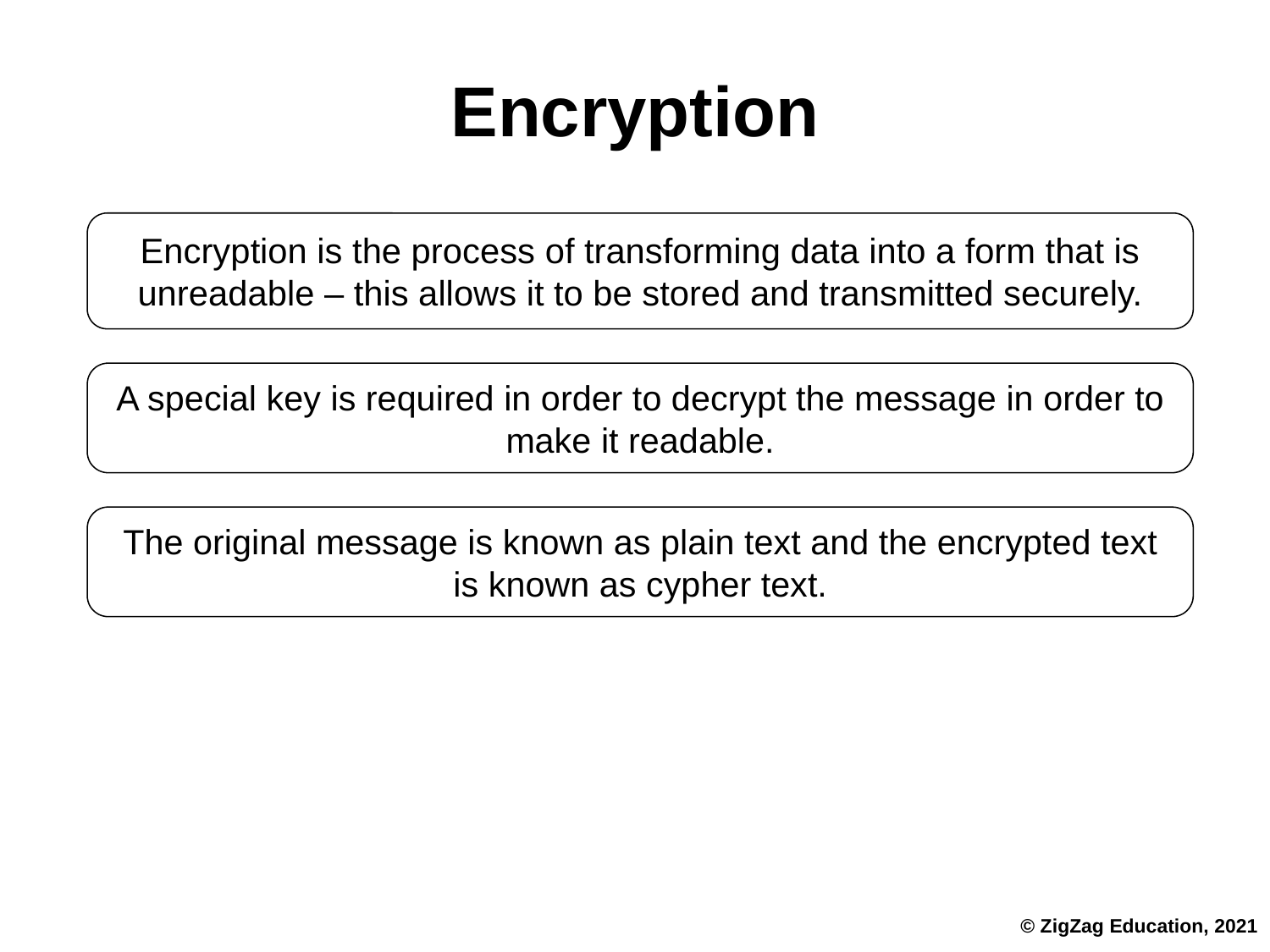

# Encryption
Encryption is the process of transforming data into a form that is unreadable – this allows it to be stored and transmitted securely.
A special key is required in order to decrypt the message in order to make it readable.
The original message is known as plain text and the encrypted text is known as cypher text.
© ZigZag Education, 2021